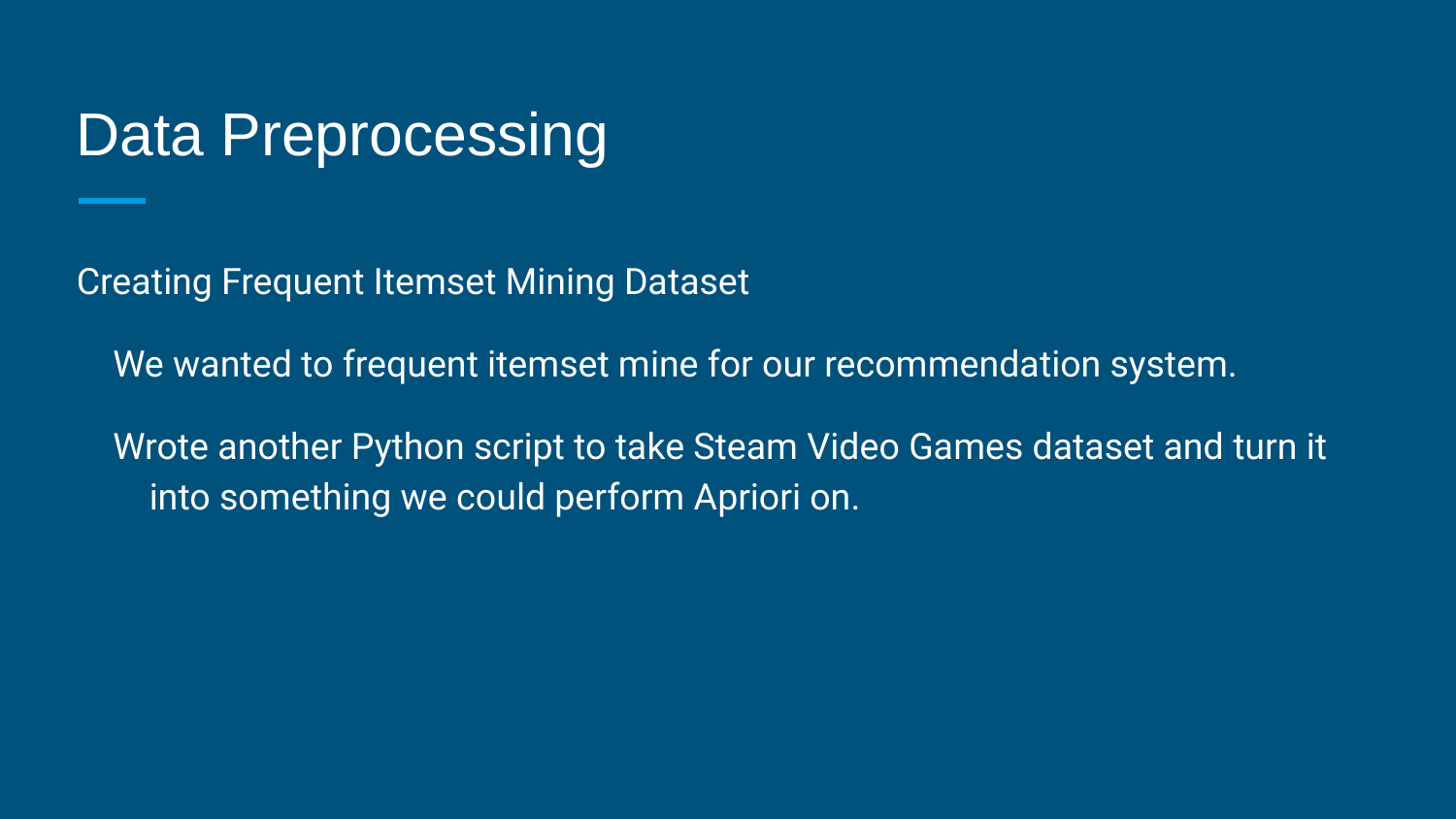

# Data Preprocessing
Creating Frequent Itemset Mining Dataset
We wanted to frequent itemset mine for our recommendation system.
Wrote another Python script to take Steam Video Games dataset and turn it into something we could perform Apriori on.